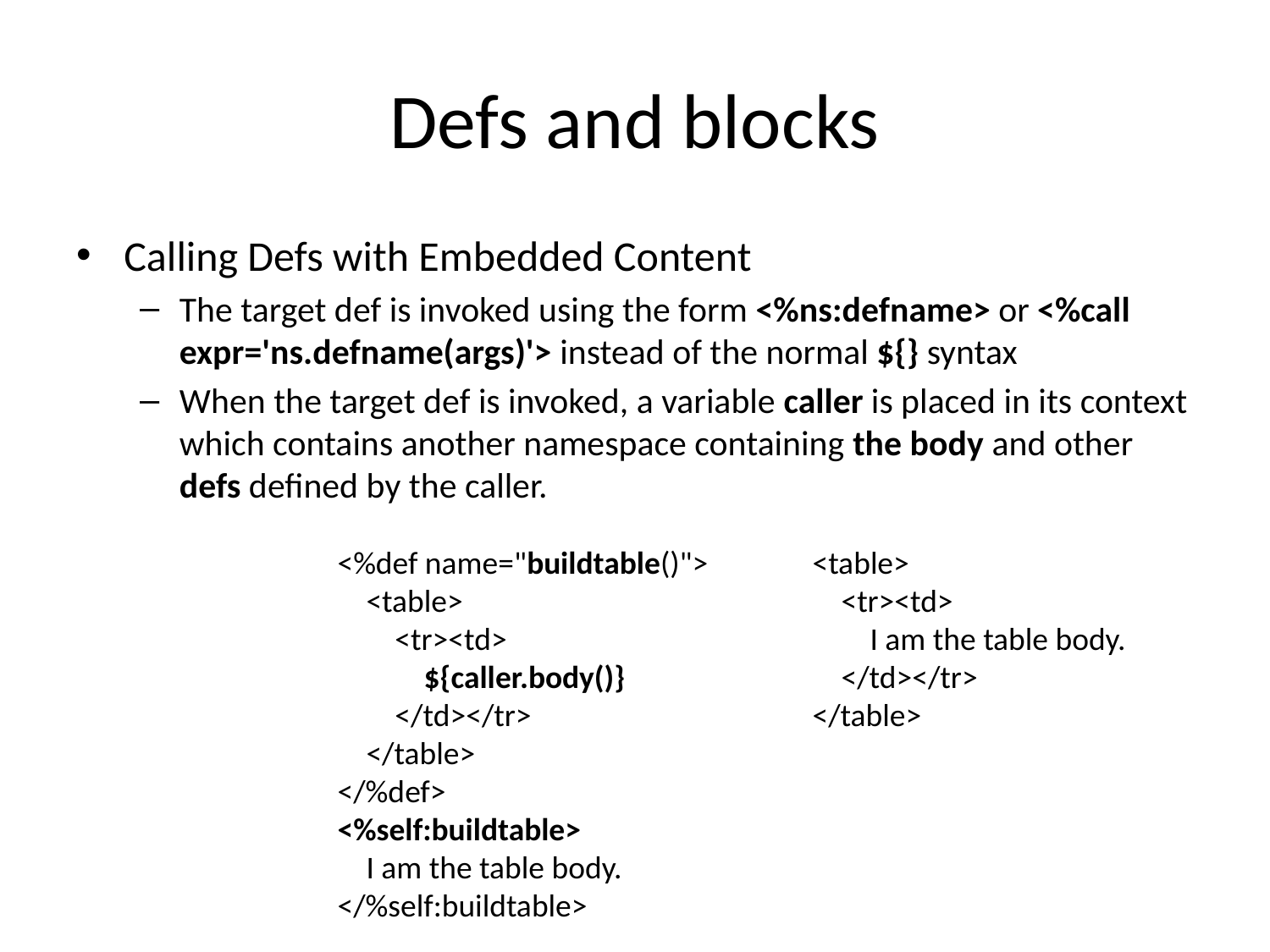

# Defs and blocks
Calling Defs with Embedded Content
The target def is invoked using the form <%ns:defname> or <%call expr='ns.defname(args)'> instead of the normal ${} syntax
When the target def is invoked, a variable caller is placed in its context which contains another namespace containing the body and other defs defined by the caller.
<%def name="buildtable()">
    <table>
        <tr><td>
            ${caller.body()}
        </td></tr>
    </table>
</%def>
<%self:buildtable>
    I am the table body.
</%self:buildtable>
<table>
    <tr><td>
        I am the table body.
    </td></tr>
</table>